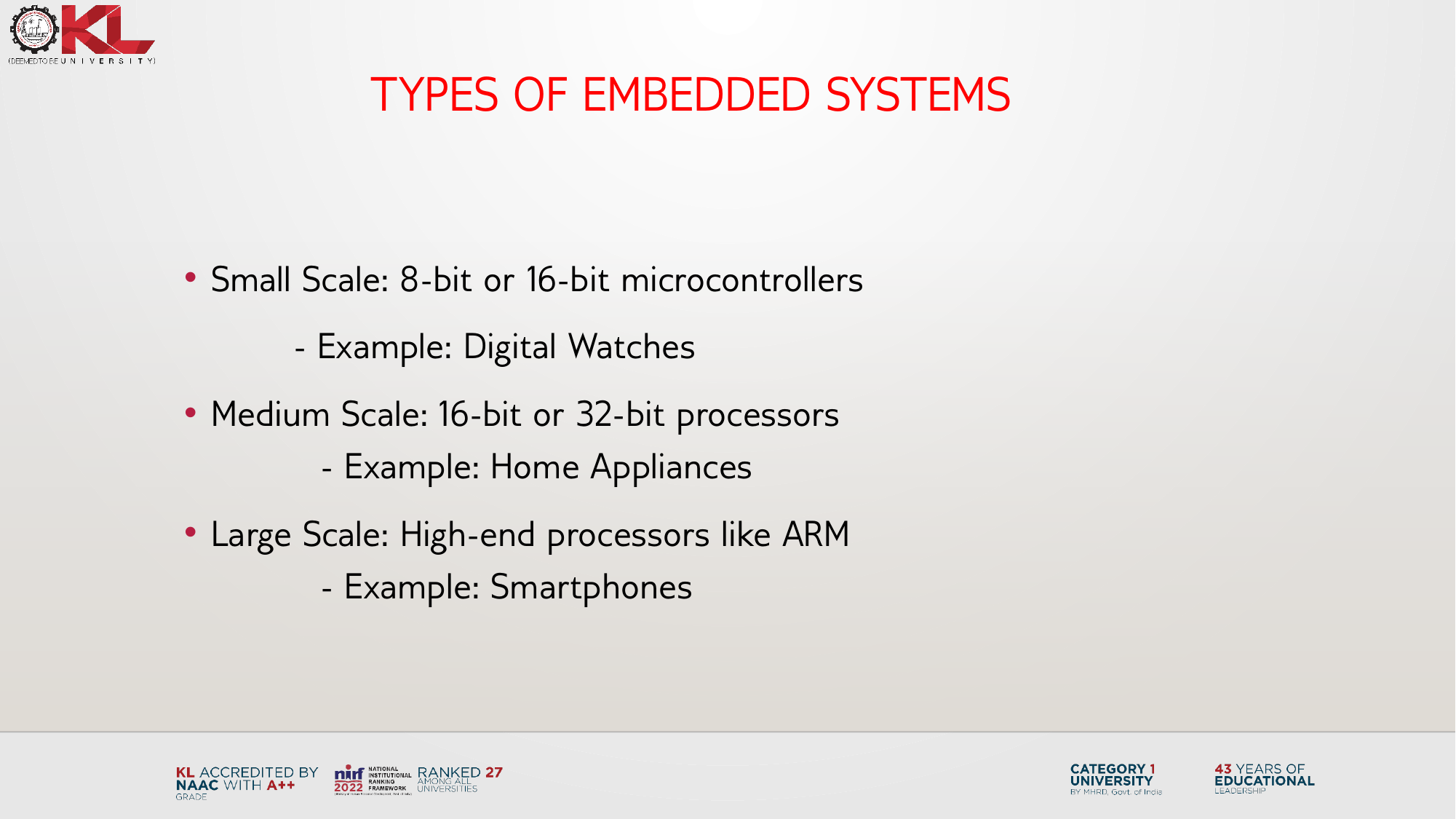

# Types of Embedded Systems
Small Scale: 8-bit or 16-bit microcontrollers
	- Example: Digital Watches
Medium Scale: 16-bit or 32-bit processors
	- Example: Home Appliances
Large Scale: High-end processors like ARM
	- Example: Smartphones